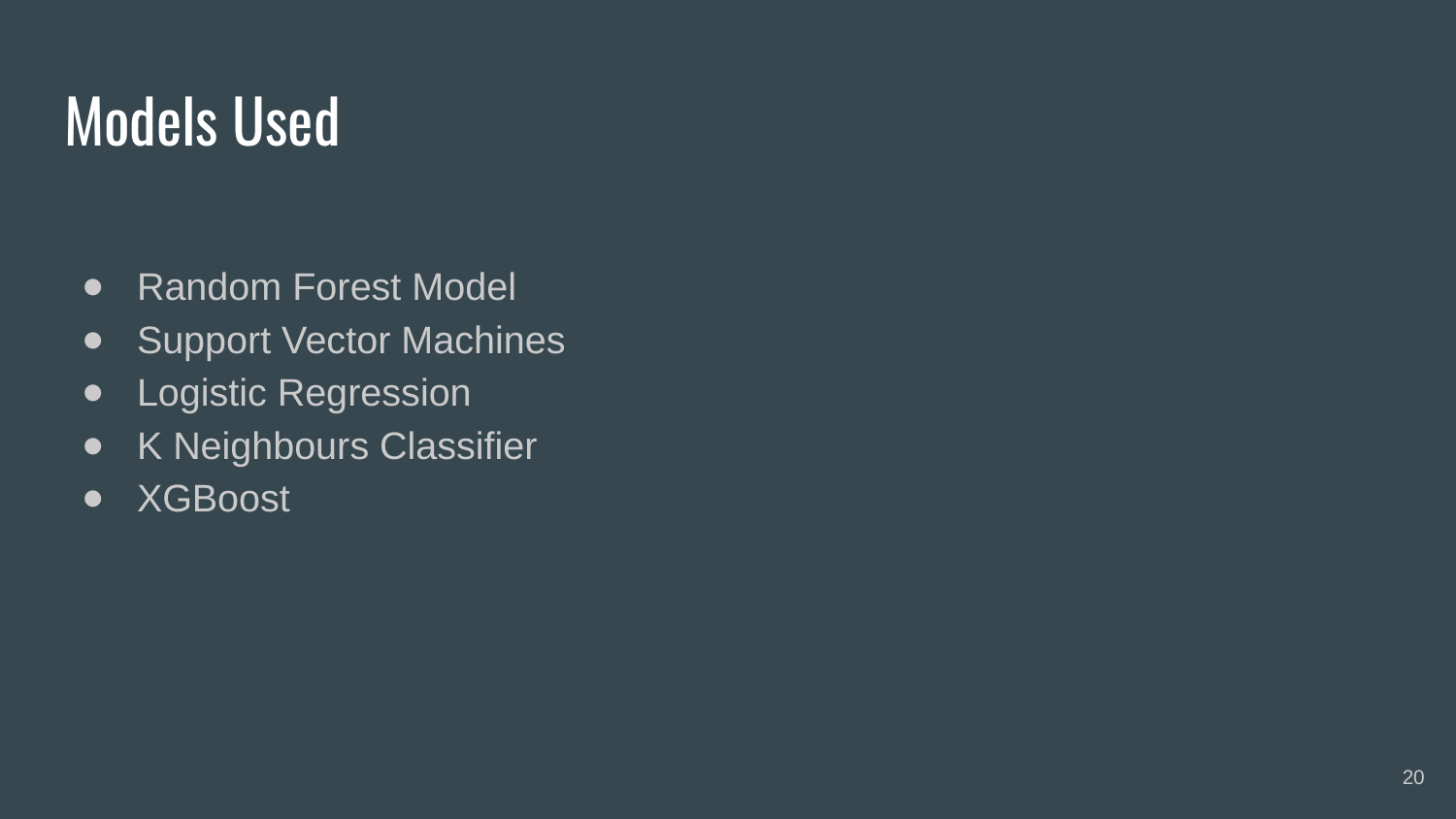

# Models Used
Random Forest Model
Support Vector Machines
Logistic Regression
K Neighbours Classifier
XGBoost
20